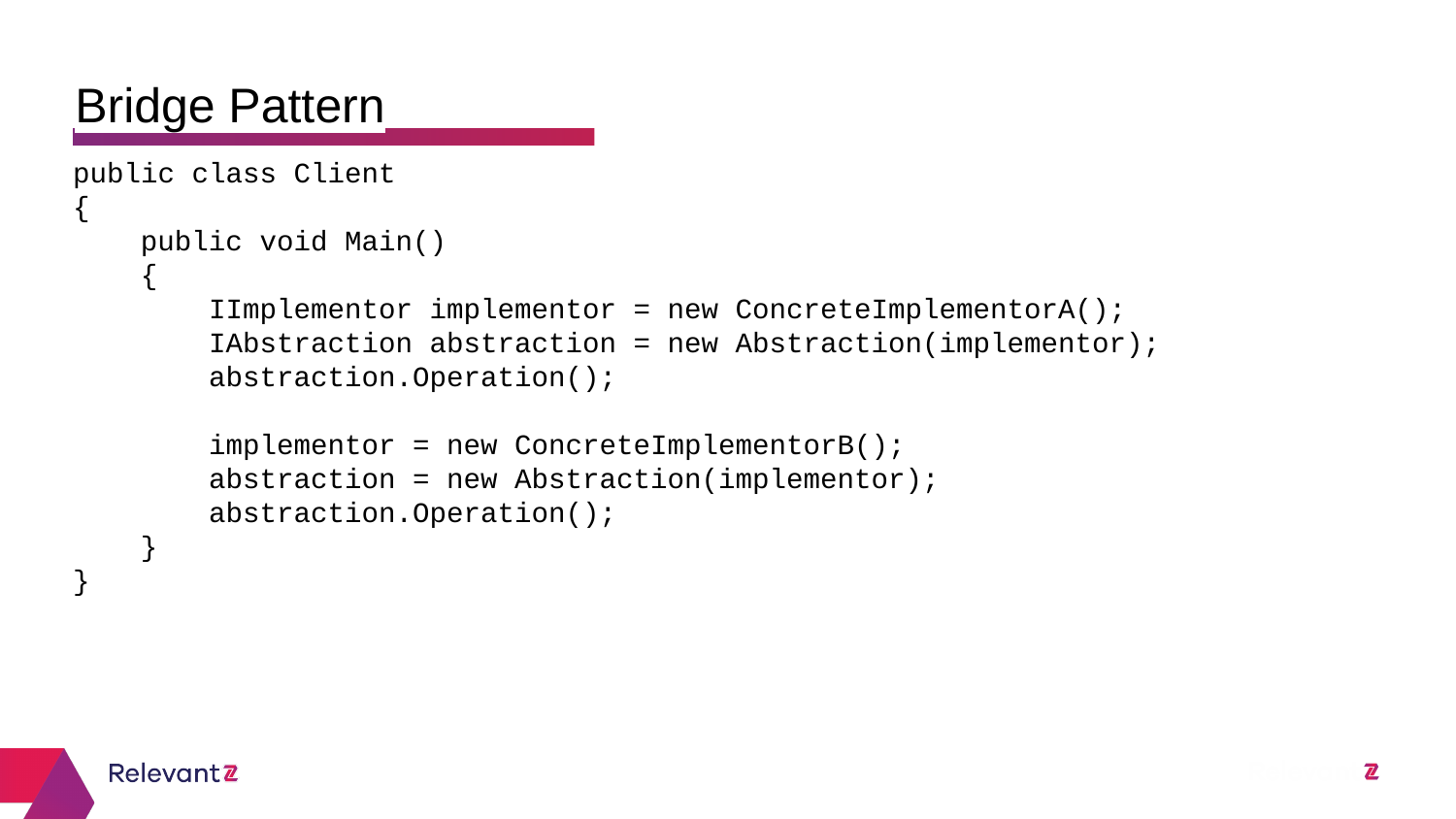

Bridge Pattern
# public class Client
{
    public void Main()
    {
        IImplementor implementor = new ConcreteImplementorA();
        IAbstraction abstraction = new Abstraction(implementor);
        abstraction.Operation();

        implementor = new ConcreteImplementorB();
        abstraction = new Abstraction(implementor);
        abstraction.Operation();
    }
}